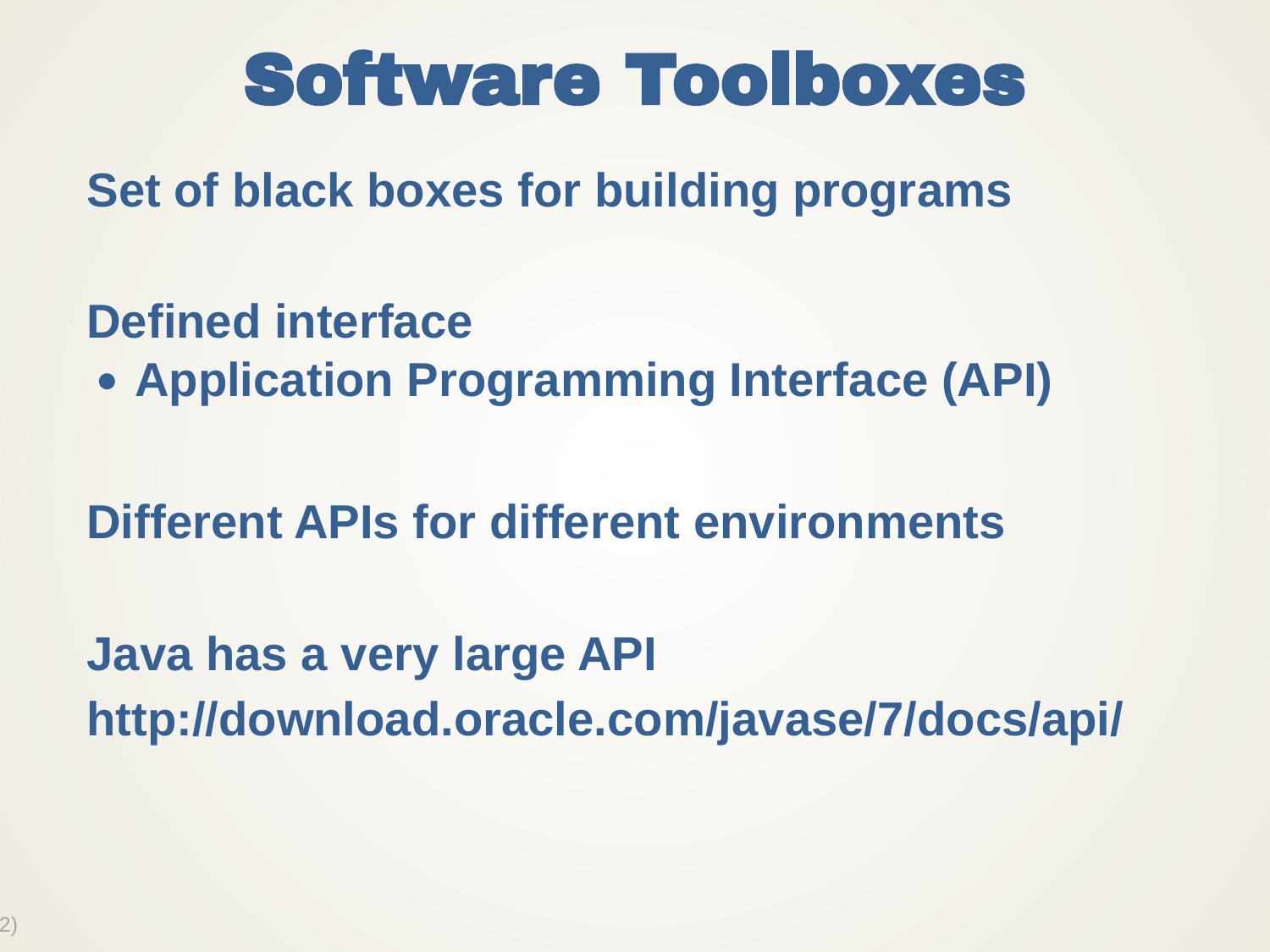

# Software Toolboxes
Set of black boxes for building programs

Defined interface
Application Programming Interface (API)

Different APIs for different environments

Java has a very large API
http://download.oracle.com/javase/7/docs/api/